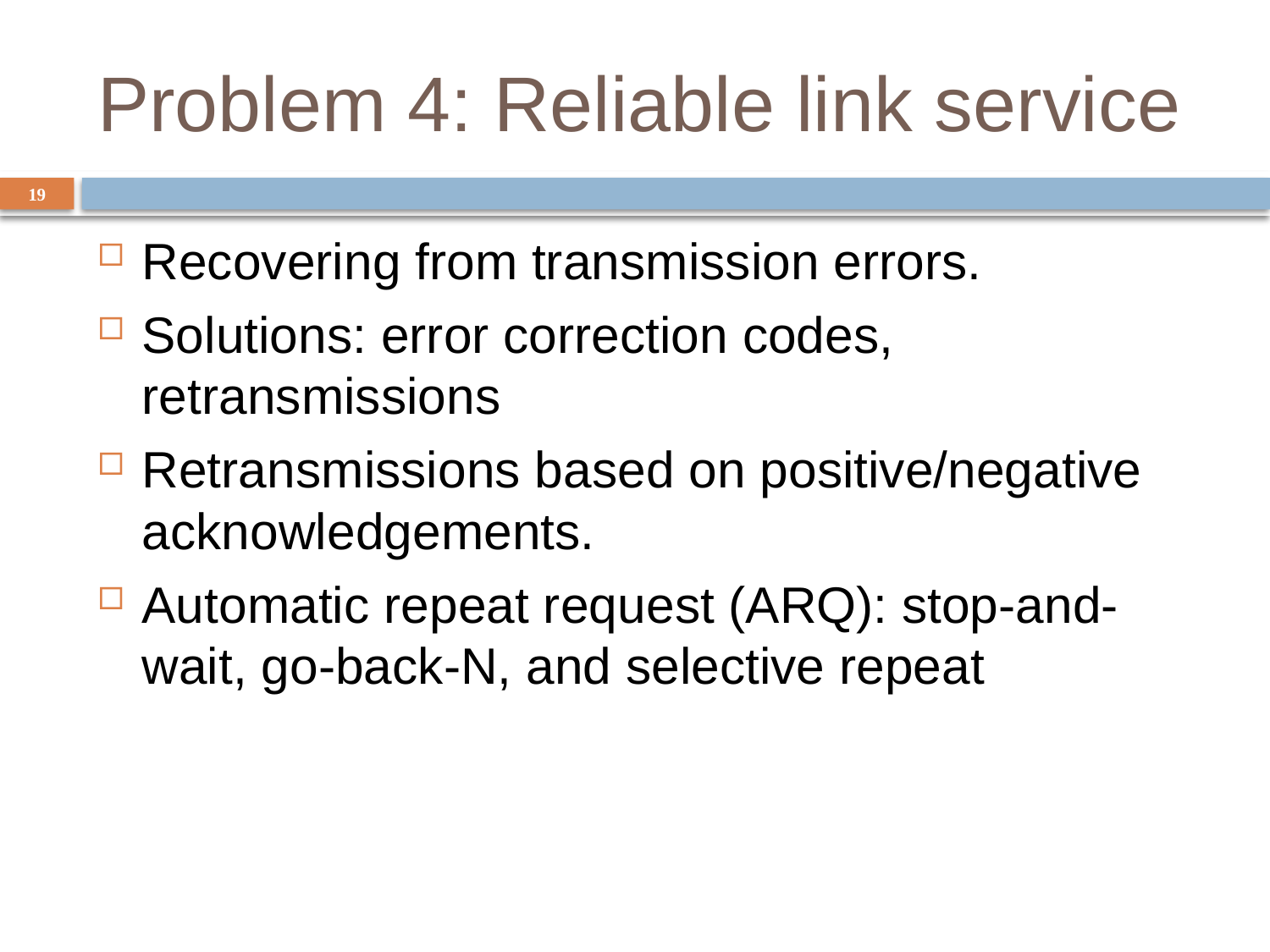

# Problem 4: Reliable link service
19
Recovering from transmission errors.
Solutions: error correction codes, retransmissions
Retransmissions based on positive/negative acknowledgements.
Automatic repeat request (ARQ): stop-and-wait, go-back-N, and selective repeat